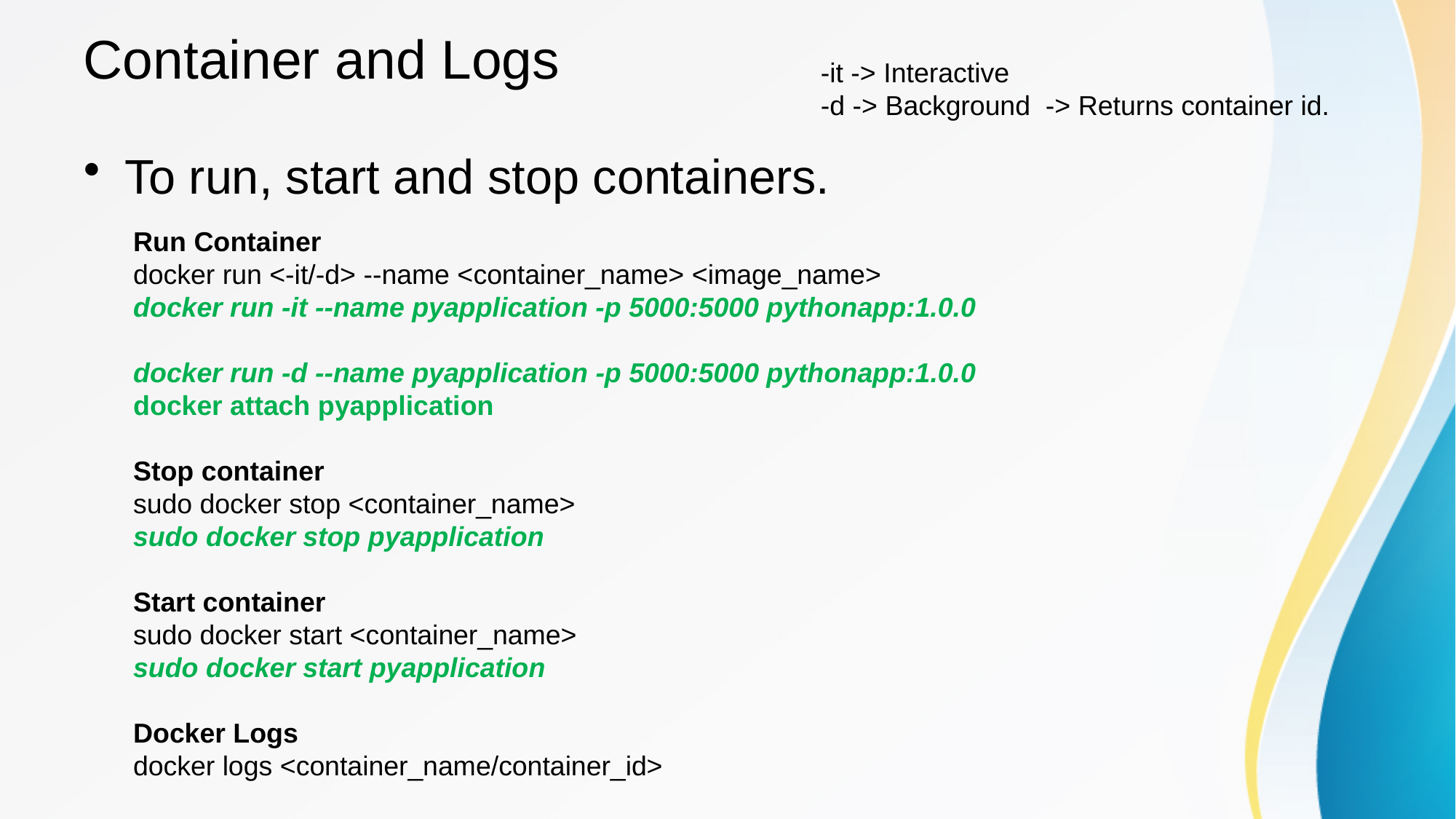

# Container and Logs
-it -> Interactive
-d -> Background  -> Returns container id.
To run, start and stop containers.
Run Container
docker run <-it/-d> --name <container_name> <image_name>
docker run -it --name pyapplication -p 5000:5000 pythonapp:1.0.0

docker run -d --name pyapplication -p 5000:5000 pythonapp:1.0.0
docker attach pyapplication

Stop container
sudo docker stop <container_name>
sudo docker stop pyapplication

Start container
sudo docker start <container_name>
sudo docker start pyapplication

Docker Logs
docker logs <container_name/container_id>